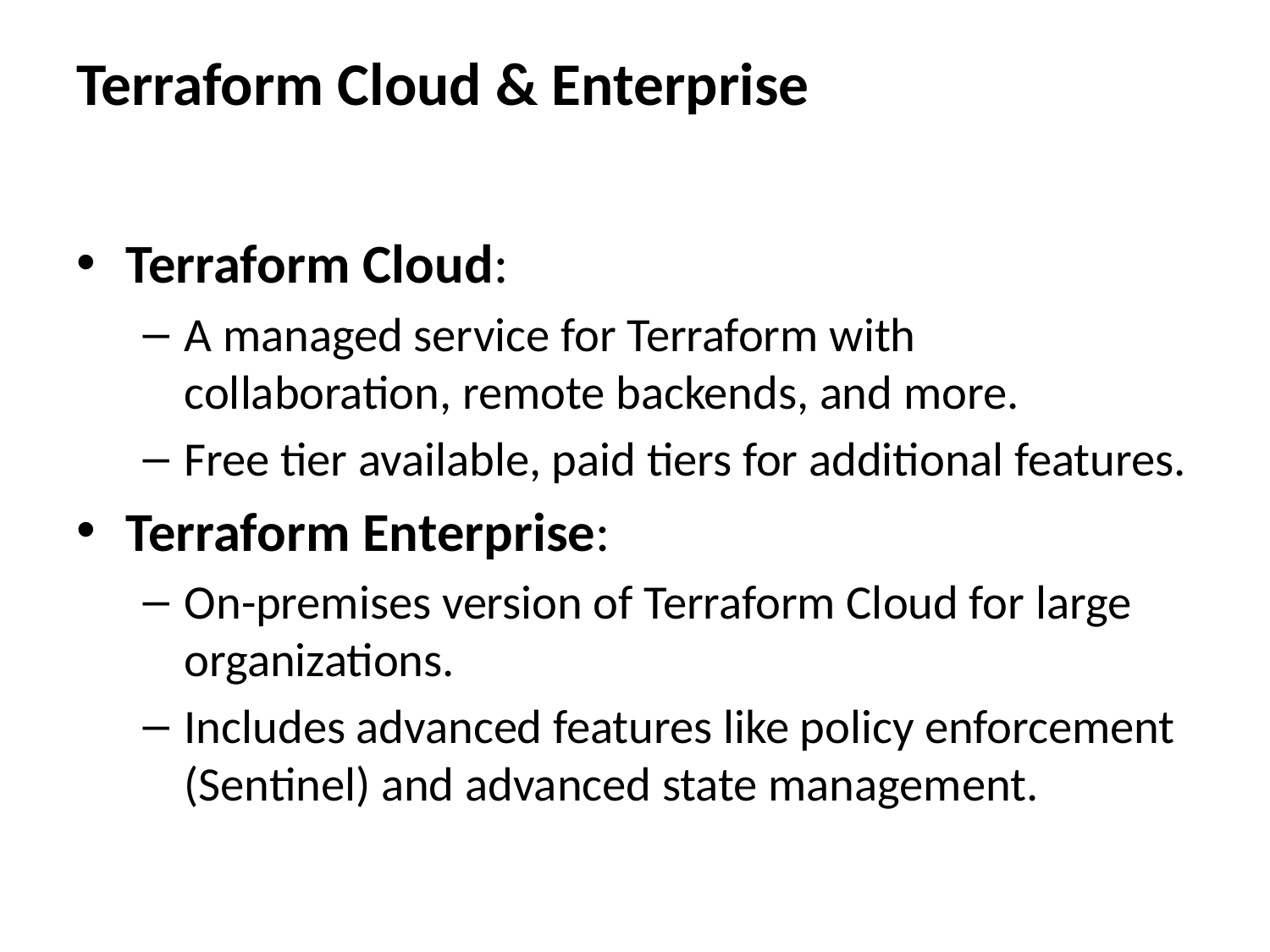

# Terraform Cloud & Enterprise
Terraform Cloud:
A managed service for Terraform with collaboration, remote backends, and more.
Free tier available, paid tiers for additional features.
Terraform Enterprise:
On-premises version of Terraform Cloud for large organizations.
Includes advanced features like policy enforcement (Sentinel) and advanced state management.